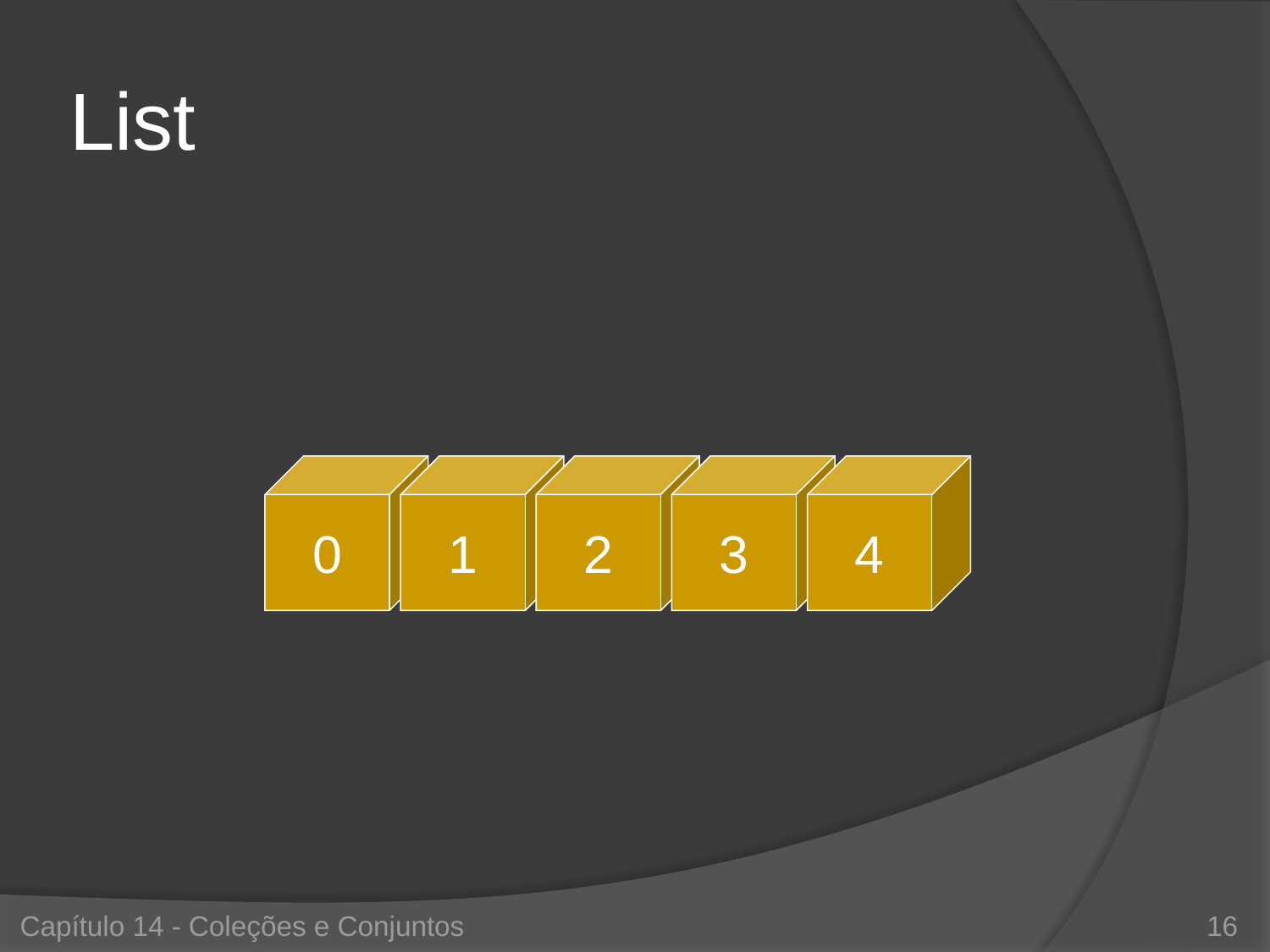

# List
0
1
2
3
4
Capítulo 14 - Coleções e Conjuntos
16